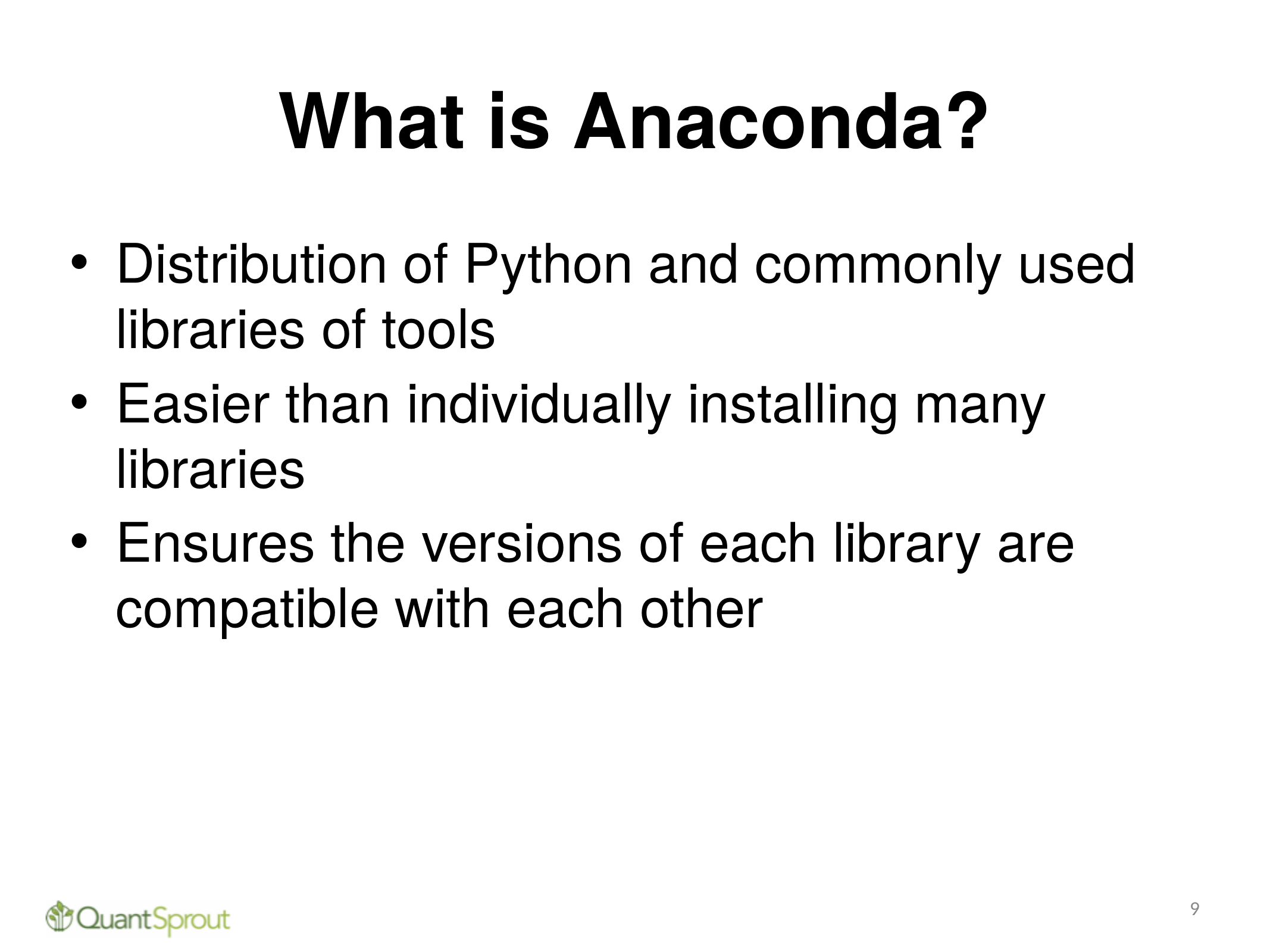

# What is Anaconda?
Distribution of Python and commonly used libraries of tools
Easier than individually installing many libraries
Ensures the versions of each library are compatible with each other
9